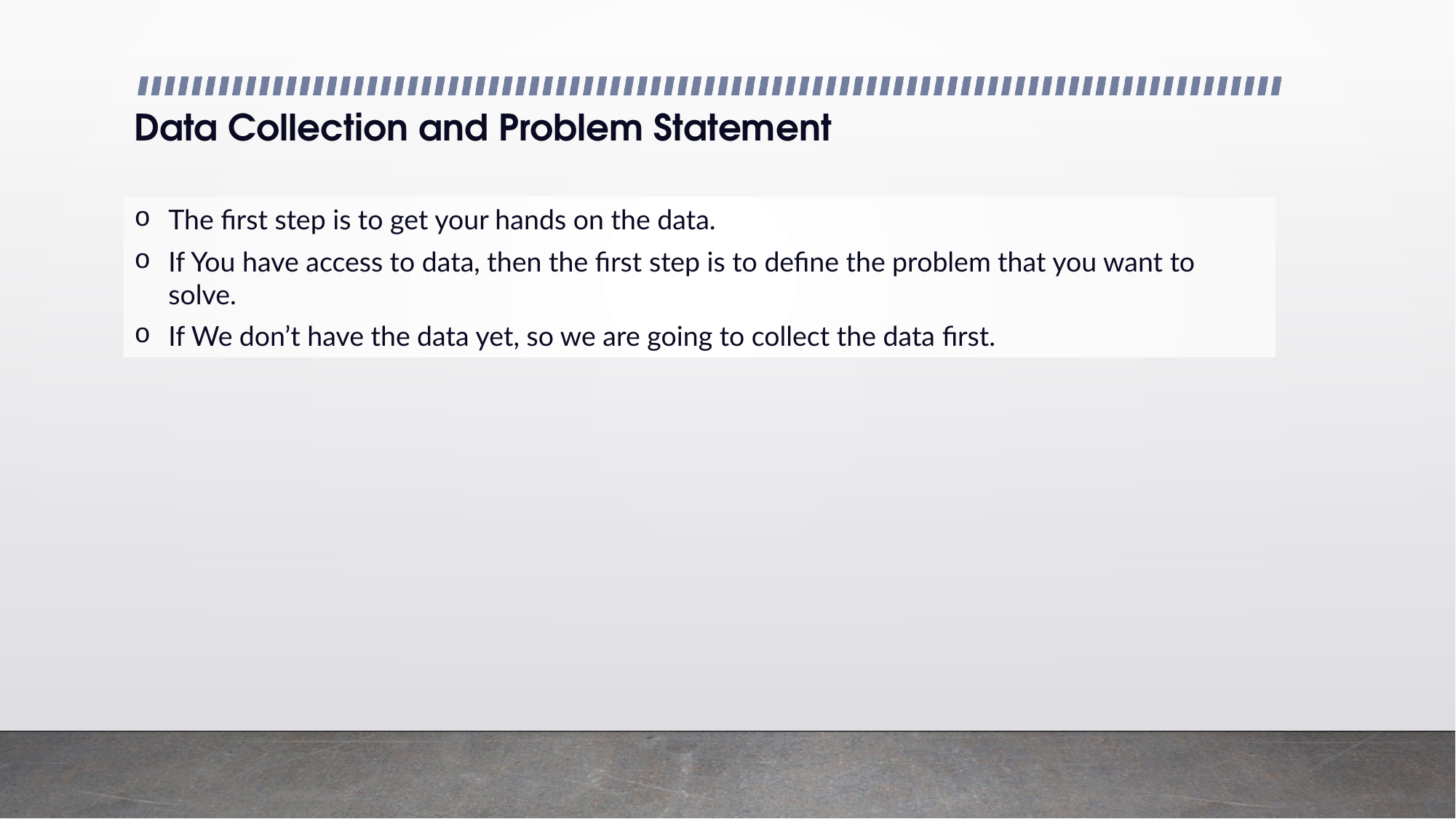

Data Collection and Problem Statement
The first step is to get your hands on the data.
If You have access to data, then the first step is to define the problem that you want to solve.
If We don’t have the data yet, so we are going to collect the data first.